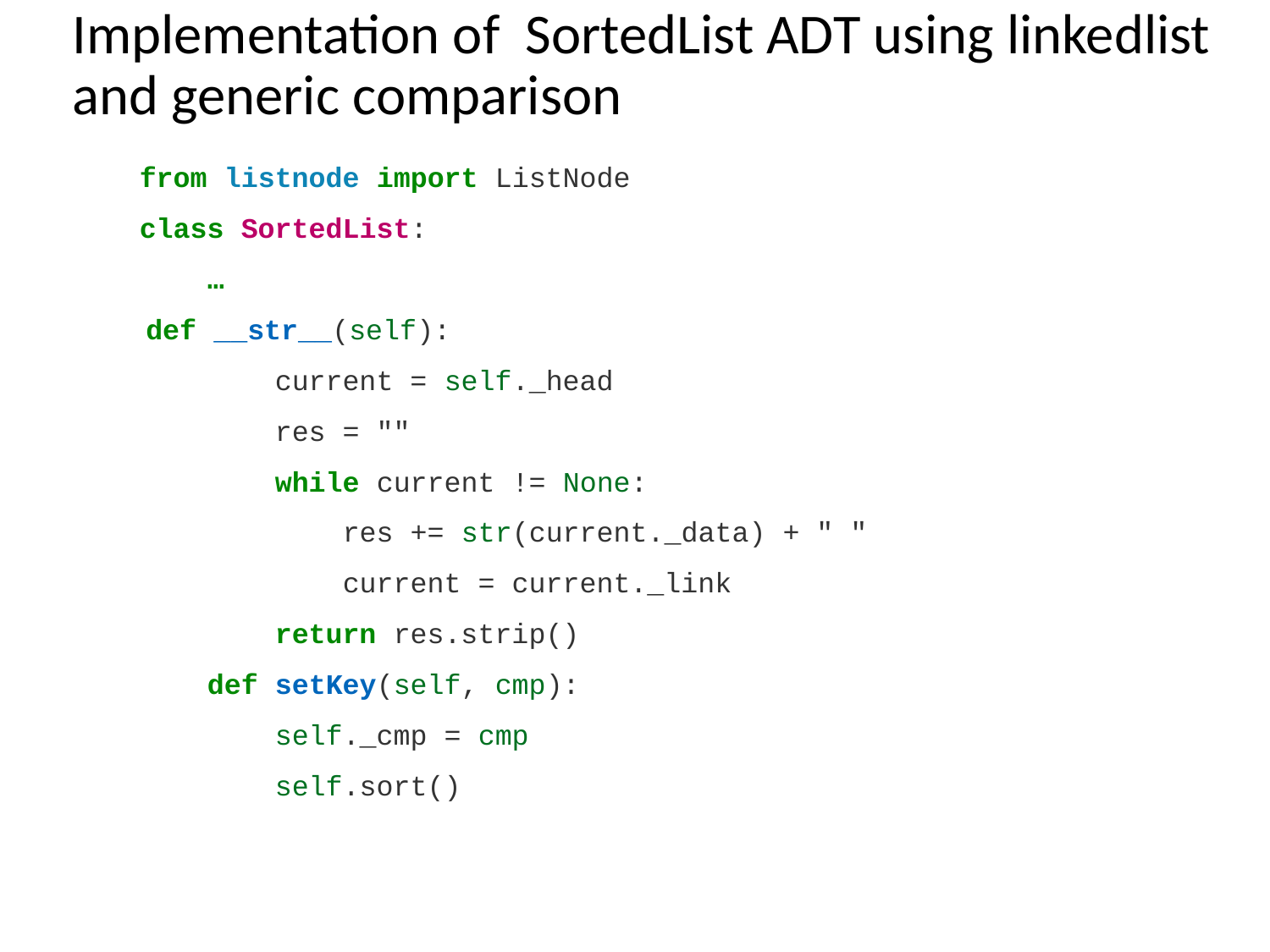

# Implementation of  SortedList ADT using linkedlist  and generic comparison
from listnode import ListNode
class SortedList:
    …
 def __str__(self):
        current = self._head
        res = ""
        while current != None:
            res += str(current._data) + " "
            current = current._link
        return res.strip()
    def setKey(self, cmp):
        self._cmp = cmp
        self.sort()